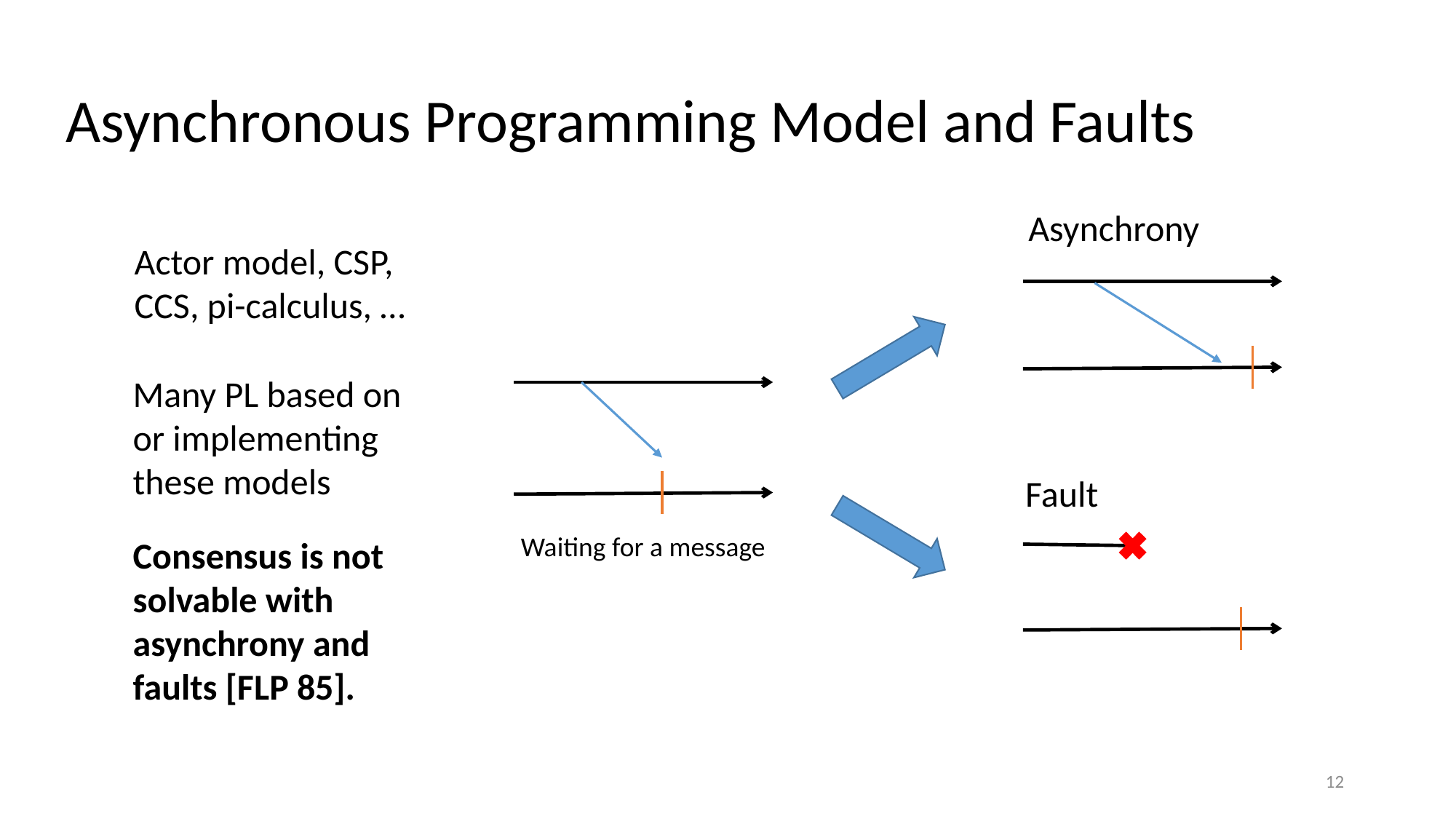

# Asynchronous Programming Model and Faults
Asynchrony
Actor model, CSP,
CCS, pi-calculus, …

Many PL based on or implementing these models
Fault

Waiting for a message

Consensus is not solvable with asynchrony and faults [FLP 85].
12